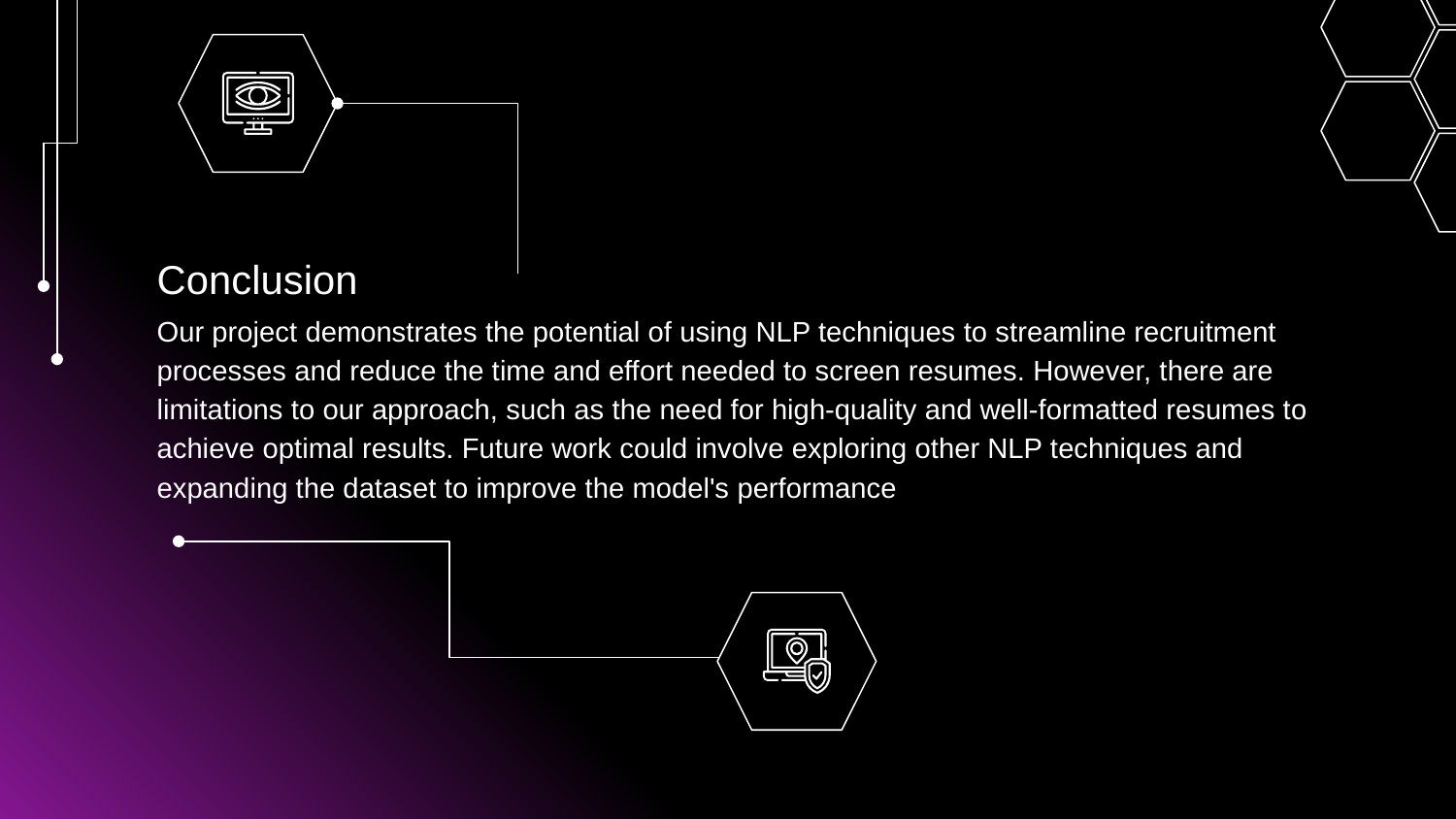

Conclusion
Our project demonstrates the potential of using NLP techniques to streamline recruitment processes and reduce the time and effort needed to screen resumes. However, there are limitations to our approach, such as the need for high-quality and well-formatted resumes to achieve optimal results. Future work could involve exploring other NLP techniques and expanding the dataset to improve the model's performance